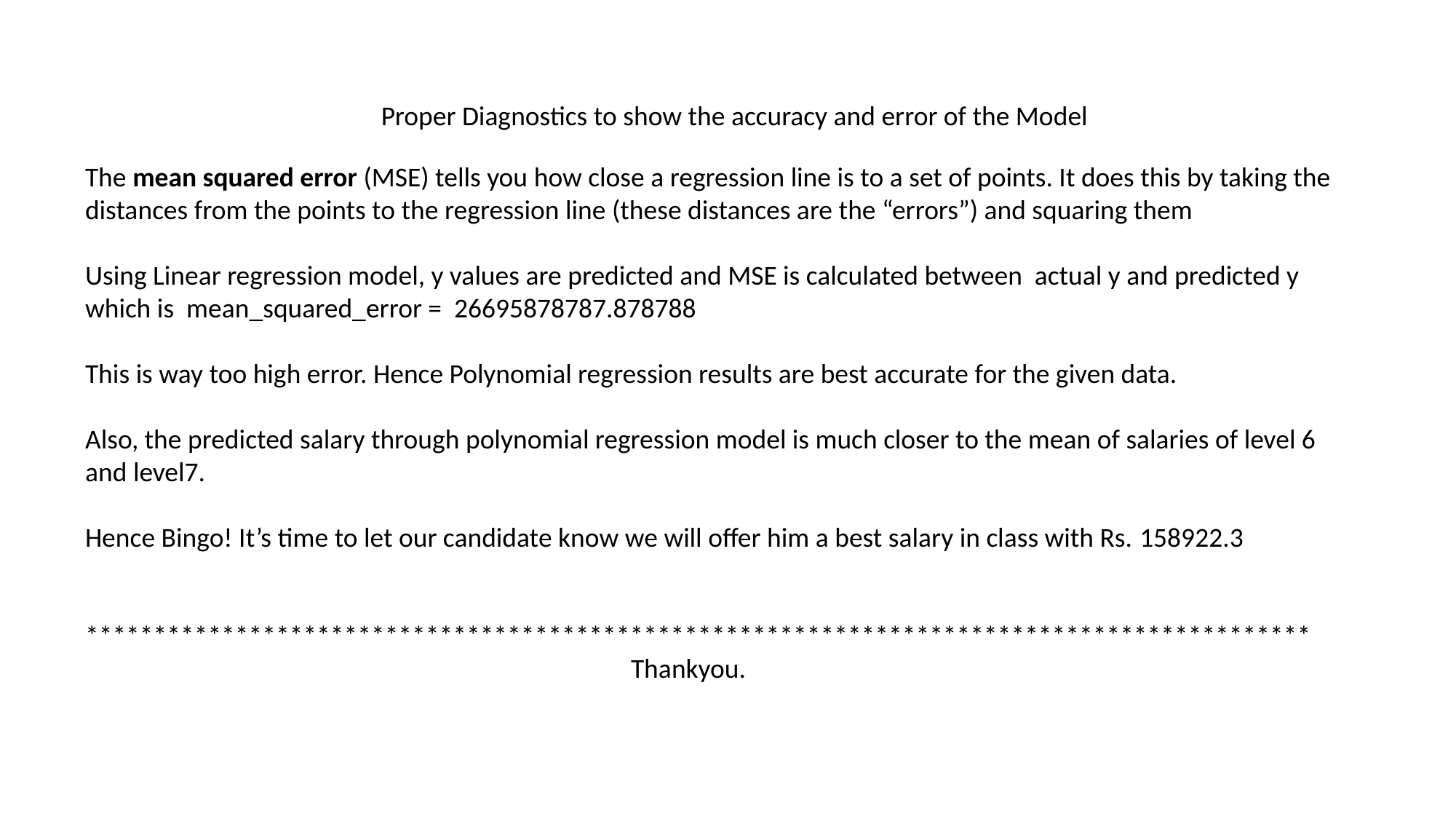

Proper Diagnostics to show the accuracy and error of the Model
The mean squared error (MSE) tells you how close a regression line is to a set of points. It does this by taking the distances from the points to the regression line (these distances are the “errors”) and squaring them

Using Linear regression model, y values are predicted and MSE is calculated between  actual y and predicted y which is  mean_squared_error =  26695878787.878788

This is way too high error. Hence Polynomial regression results are best accurate for the given data.

Also, the predicted salary through polynomial regression model is much closer to the mean of salaries of level 6 and level7.

Hence Bingo! It’s time to let our candidate know we will offer him a best salary in class with Rs. 158922.3

******************************************************************************************
					Thankyou.